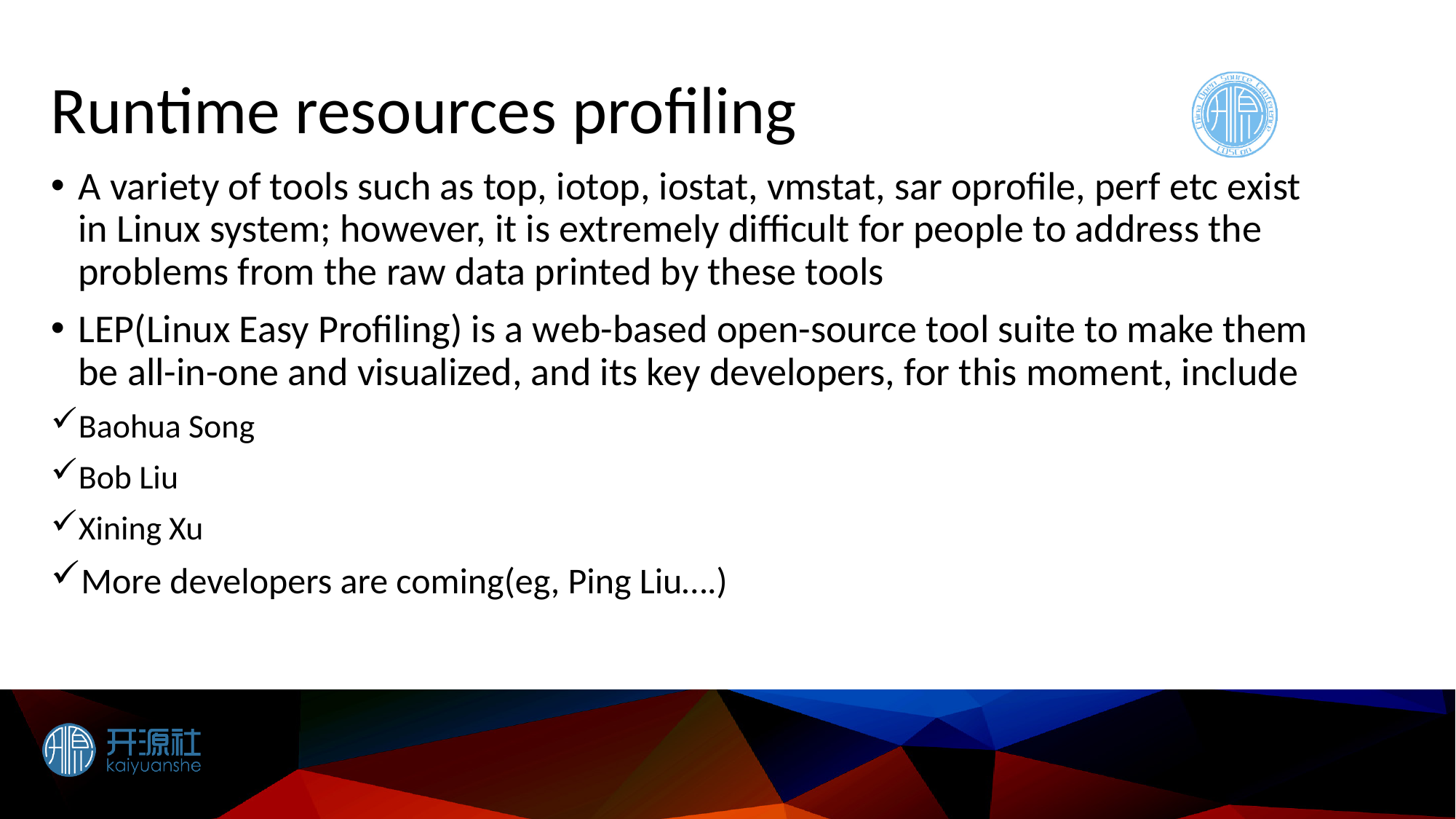

# Runtime resources profiling
A variety of tools such as top, iotop, iostat, vmstat, sar oprofile, perf etc exist in Linux system; however, it is extremely difficult for people to address the problems from the raw data printed by these tools
LEP(Linux Easy Profiling) is a web-based open-source tool suite to make them be all-in-one and visualized, and its key developers, for this moment, include
Baohua Song
Bob Liu
Xining Xu
More developers are coming(eg, Ping Liu….)